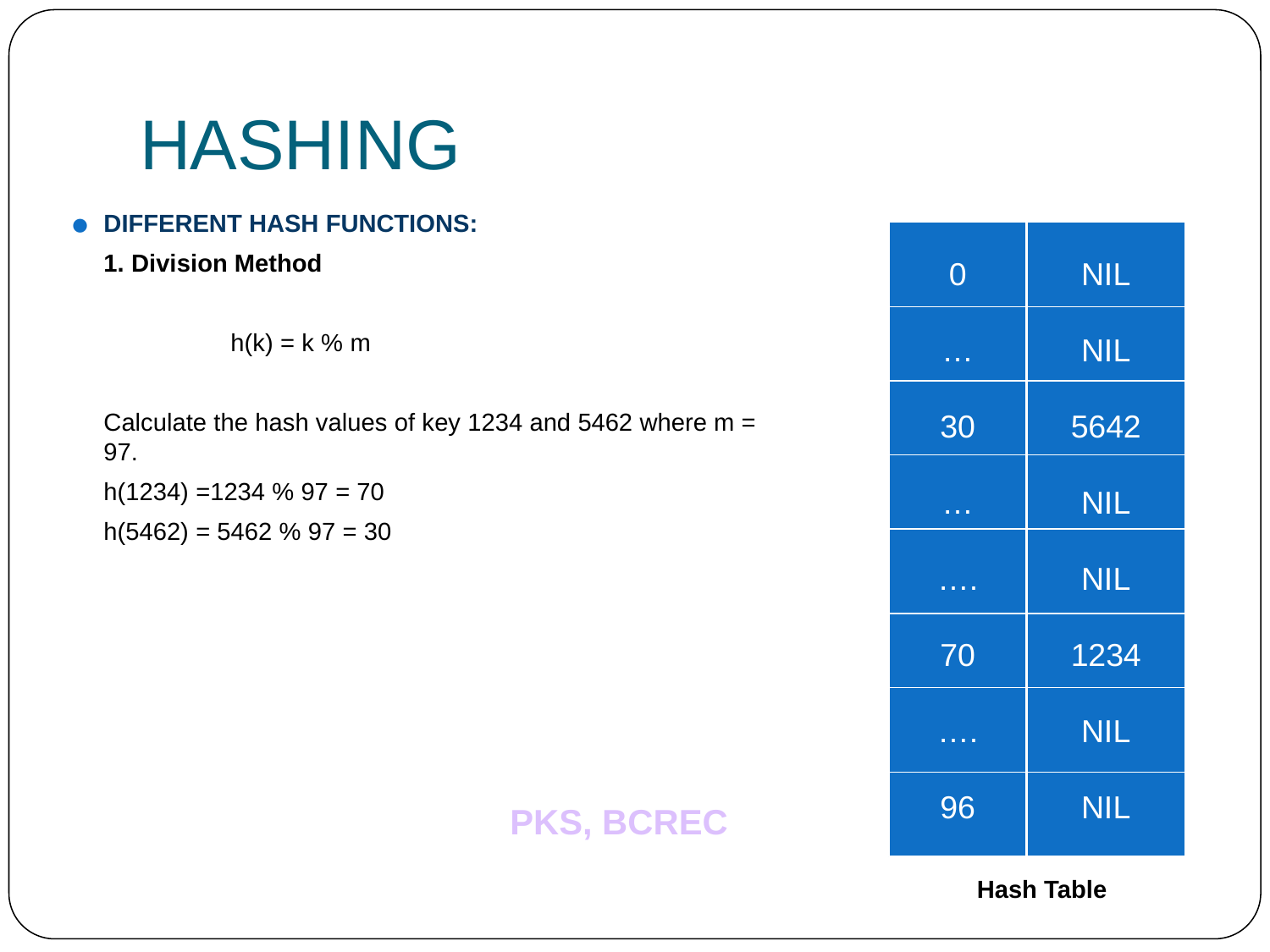

# HASHING
DIFFERENT HASH FUNCTIONS:
	1. Division Method

		h(k) = k % m

	Calculate the hash values of key 1234 and 5462 where m = 97.
	h(1234) =1234 % 97 = 70
	h(5462) = 5462 % 97 = 30

0

…

30

…

….

70

….

96
NIL

NIL

5642

NIL

NIL

1234

NIL

NIL
Hash Table